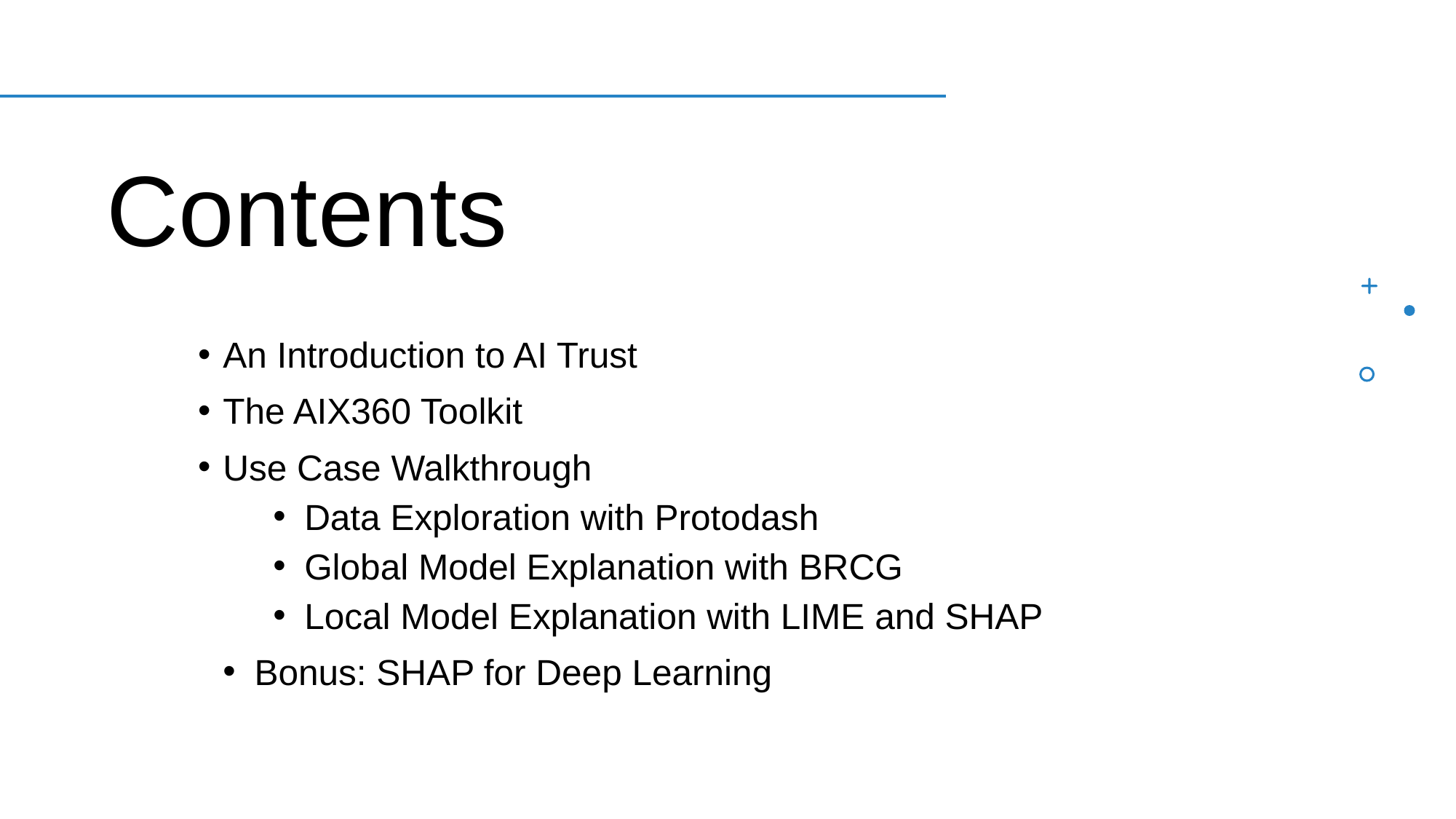

# Contents

An Introduction to AI Trust
The AIX360 Toolkit
Use Case Walkthrough
Data Exploration with Protodash
Global Model Explanation with BRCG
Local Model Explanation with LIME and SHAP
Bonus: SHAP for Deep Learning